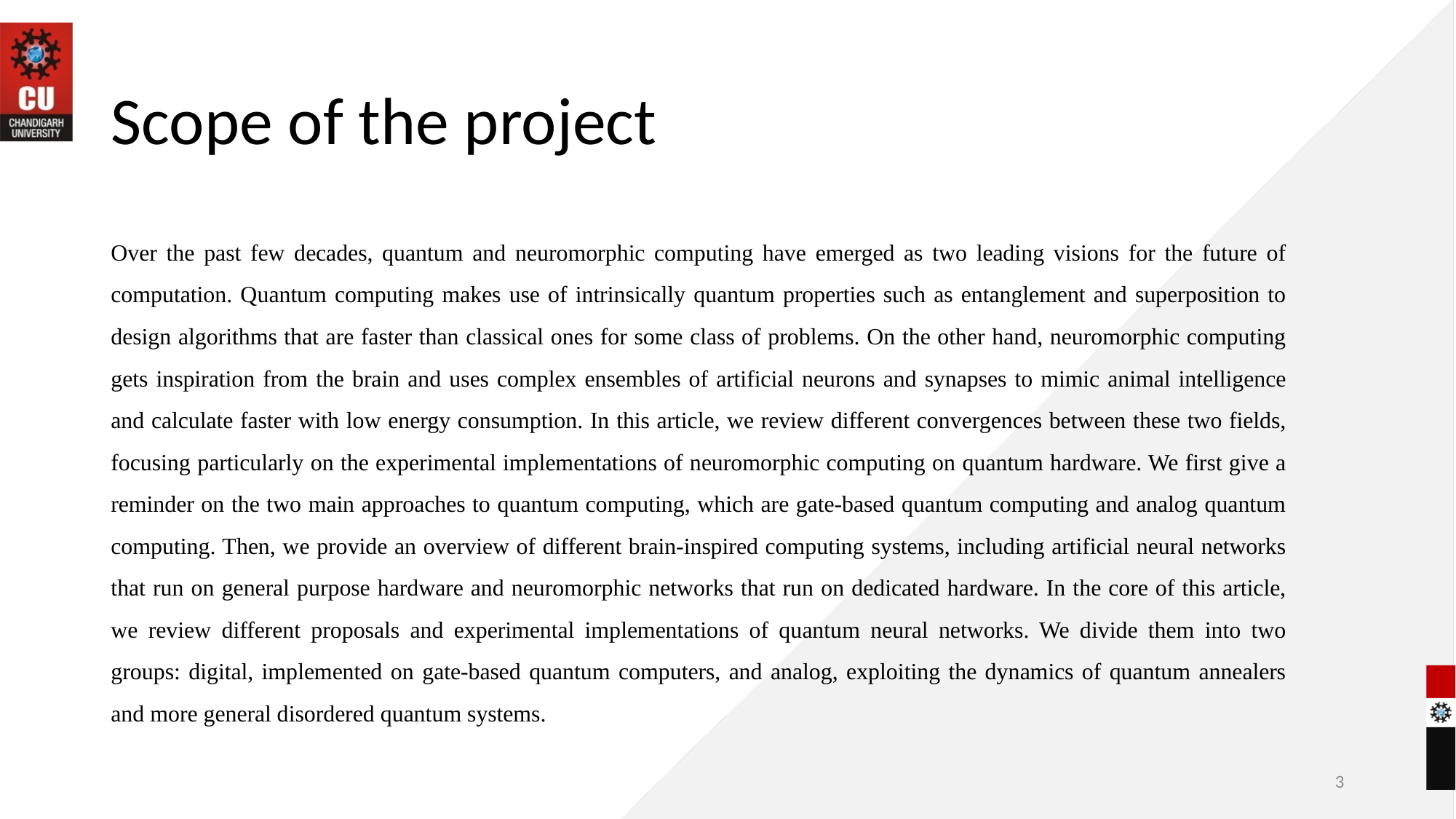

# Scope of the project
Over the past few decades, quantum and neuromorphic computing have emerged as two leading visions for the future of computation. Quantum computing makes use of intrinsically quantum properties such as entanglement and superposition to design algorithms that are faster than classical ones for some class of problems. On the other hand, neuromorphic computing gets inspiration from the brain and uses complex ensembles of artificial neurons and synapses to mimic animal intelligence and calculate faster with low energy consumption. In this article, we review different convergences between these two fields, focusing particularly on the experimental implementations of neuromorphic computing on quantum hardware. We first give a reminder on the two main approaches to quantum computing, which are gate-based quantum computing and analog quantum computing. Then, we provide an overview of different brain-inspired computing systems, including artificial neural networks that run on general purpose hardware and neuromorphic networks that run on dedicated hardware. In the core of this article, we review different proposals and experimental implementations of quantum neural networks. We divide them into two groups: digital, implemented on gate-based quantum computers, and analog, exploiting the dynamics of quantum annealers and more general disordered quantum systems.
3